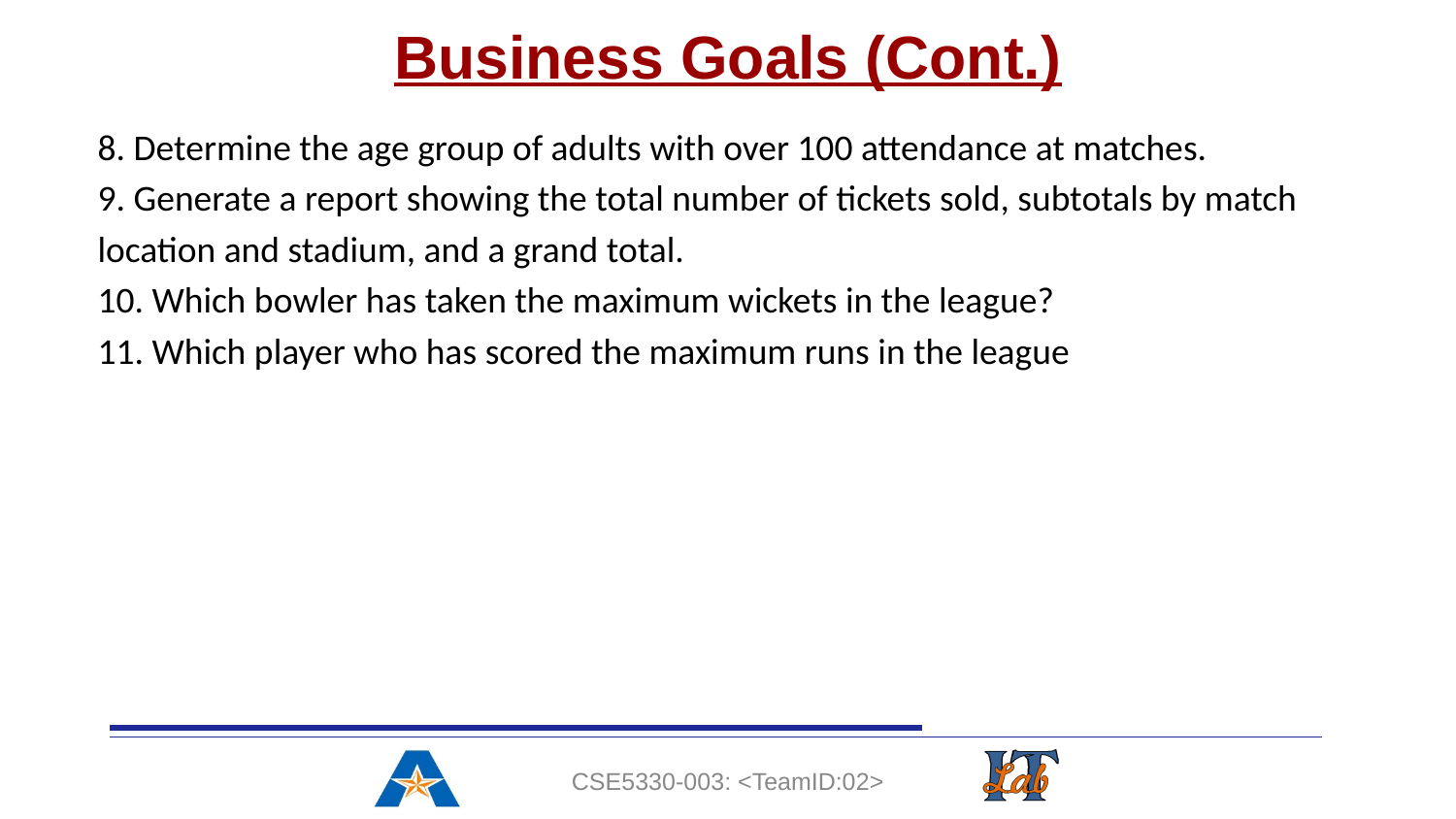

# Business Goals (Cont.)
8. Determine the age group of adults with over 100 attendance at matches.
9. Generate a report showing the total number of tickets sold, subtotals by match
location and stadium, and a grand total.
10. Which bowler has taken the maximum wickets in the league?
11. Which player who has scored the maximum runs in the league

CSE5330-003: <TeamID:02>